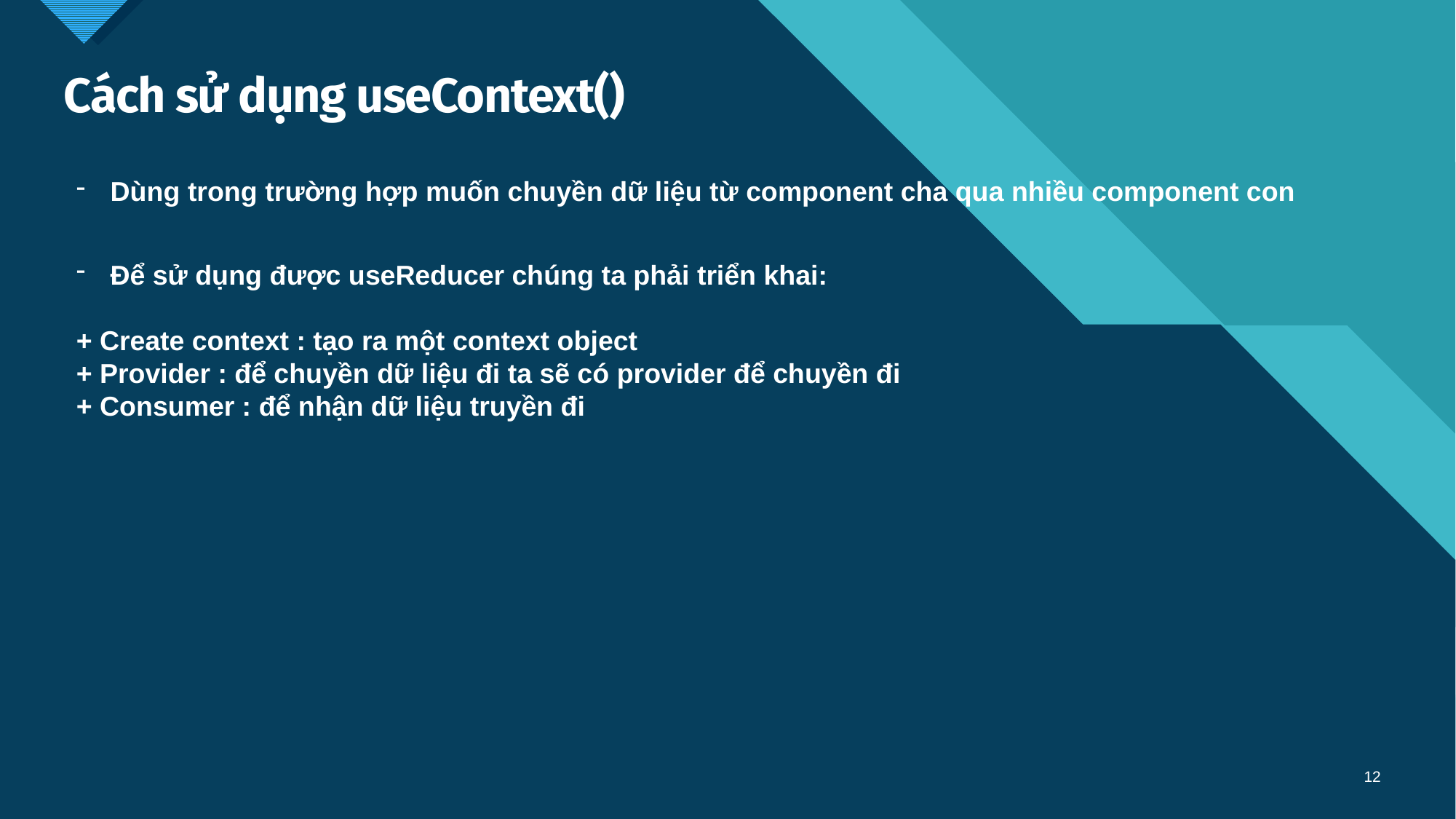

# Cách sử dụng useContext()
Dùng trong trường hợp muốn chuyền dữ liệu từ component cha qua nhiều component con
Để sử dụng được useReducer chúng ta phải triển khai:

+ Create context : tạo ra một context object
+ Provider : để chuyền dữ liệu đi ta sẽ có provider để chuyền đi
+ Consumer : để nhận dữ liệu truyền đi
12